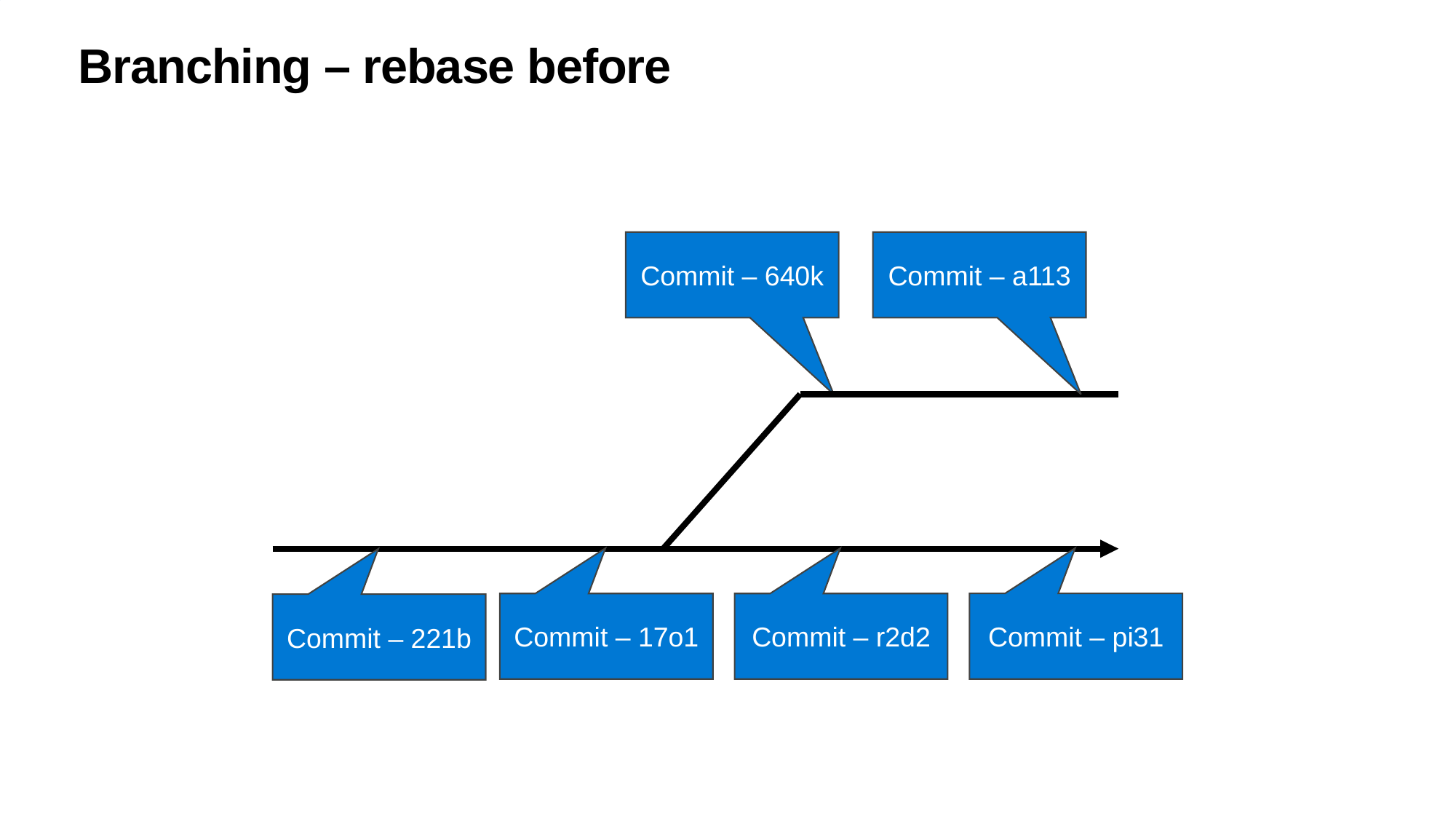

# Branching – rebase before
Commit – 640k
Commit – a113
Commit – pi31
Commit – 17o1
Commit – r2d2
Commit – 221b